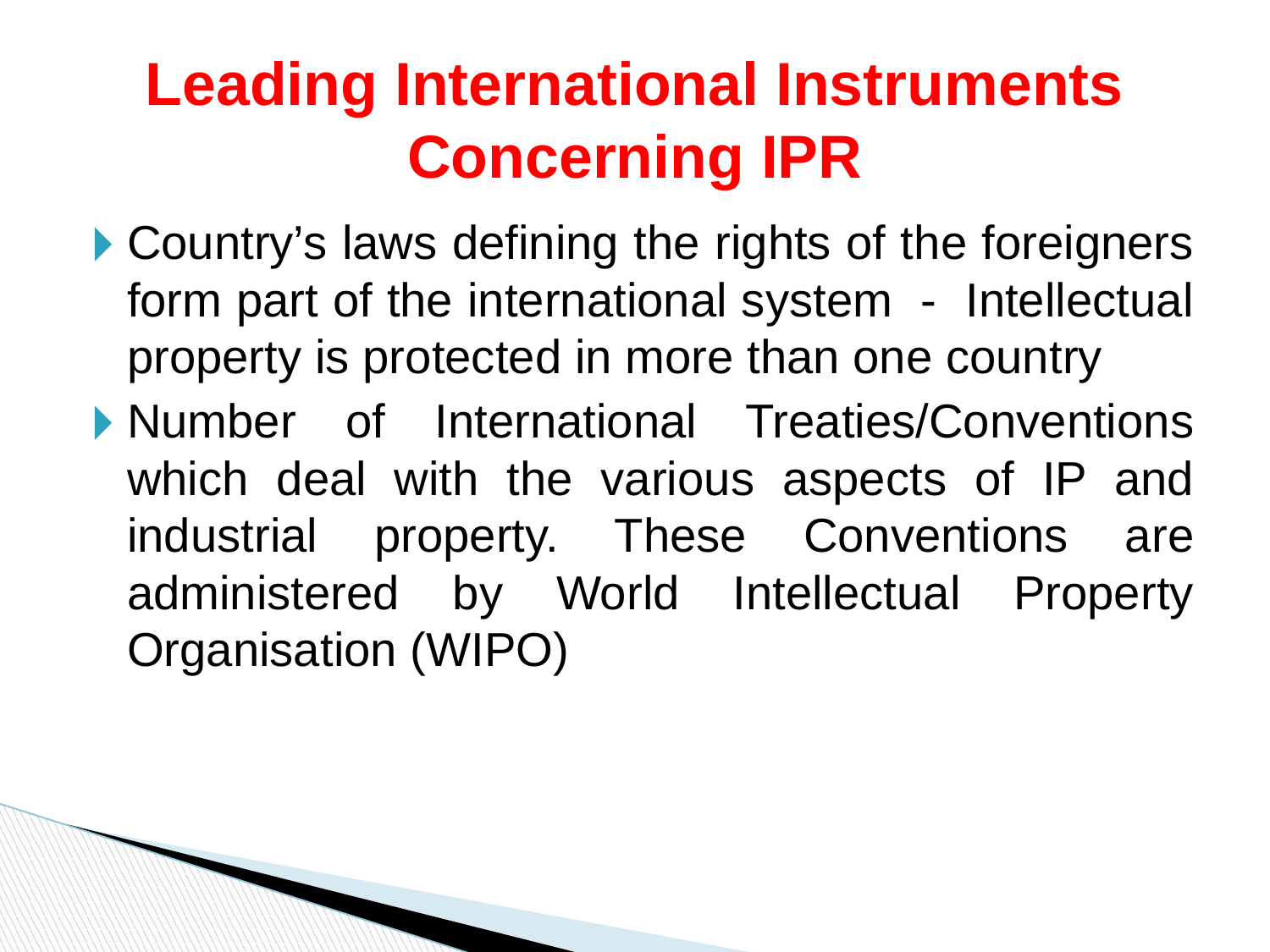

# Leading International Instruments Concerning IPR
Country’s laws defining the rights of the foreigners form part of the international system  -  Intellectual property is protected in more than one country
Number of International Treaties/Conventions which deal with the various aspects of IP and industrial property. These Conventions are administered by World Intellectual Property Organisation (WIPO)